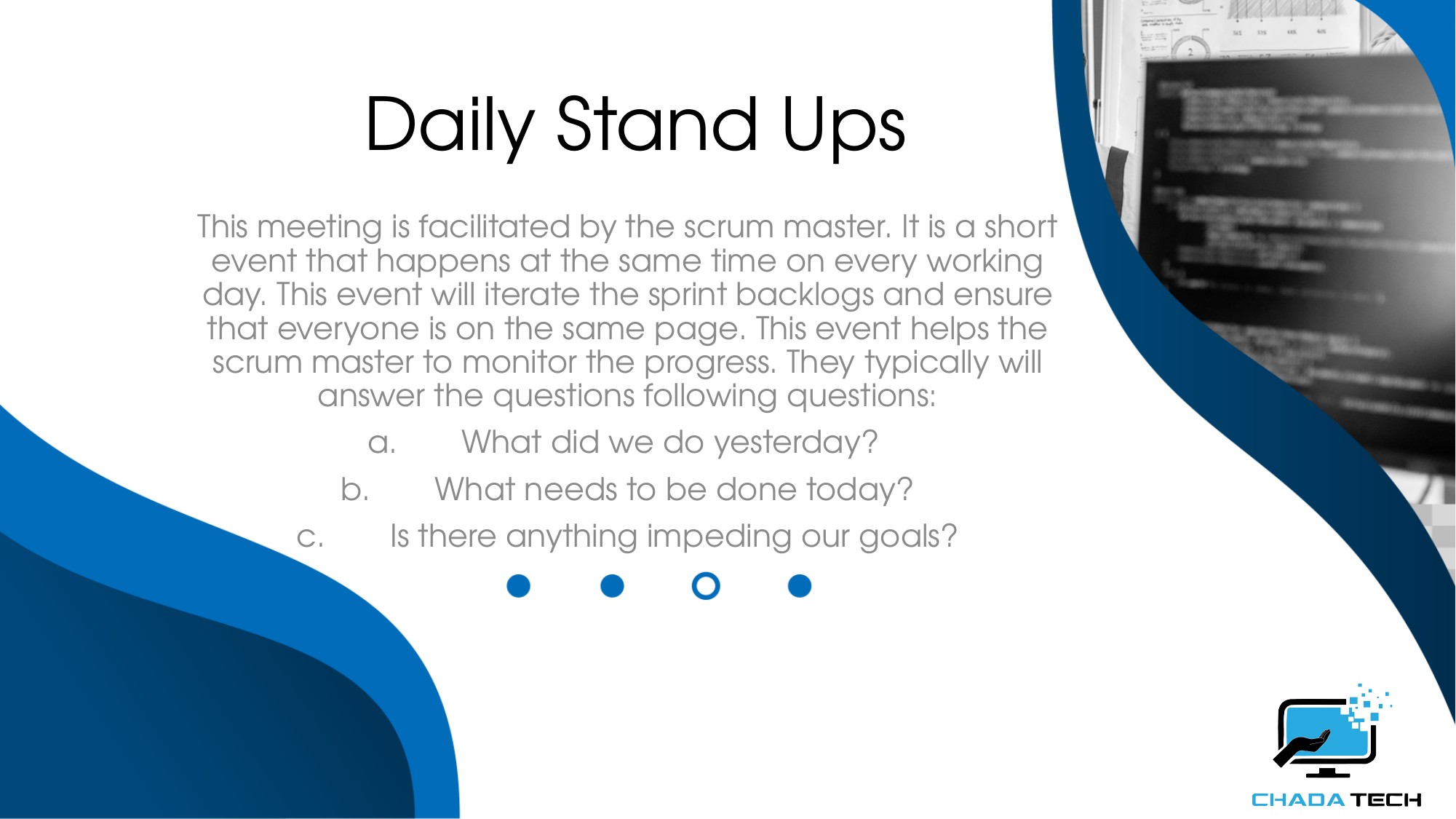

# Daily Stand Ups
This meeting is facilitated by the scrum master. It is a short event that happens at the same time on every working day. This event will iterate the sprint backlogs and ensure that everyone is on the same page. This event helps the scrum master to monitor the progress. They typically will answer the questions following questions:
a.	What did we do yesterday?
b.	What needs to be done today?
c.	Is there anything impeding our goals?